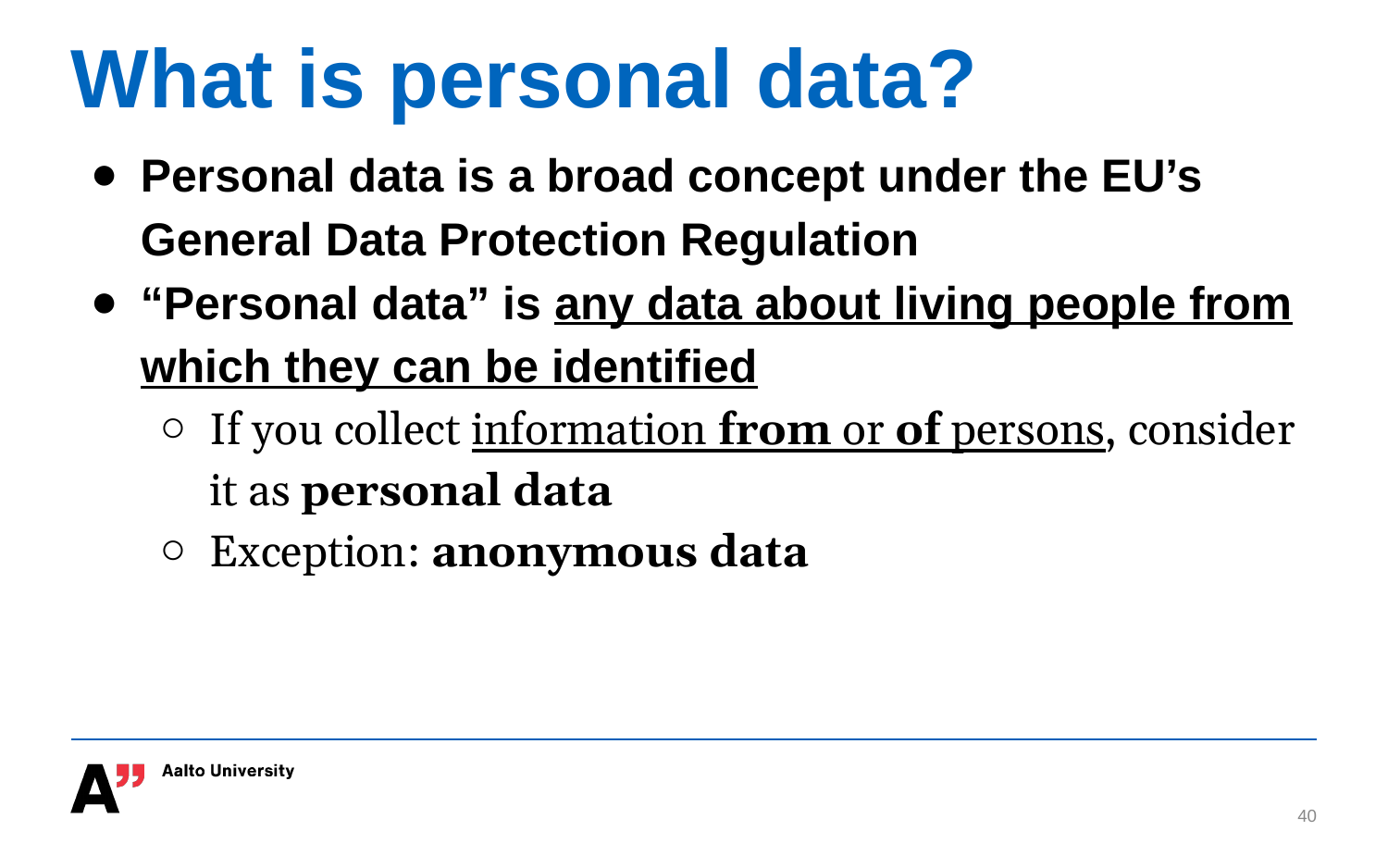

# What is personal data?
Personal data is a broad concept under the EU’s General Data Protection Regulation
“Personal data” is any data about living people from which they can be identified
If you collect information from or of persons, consider it as personal data
Exception: anonymous data

40